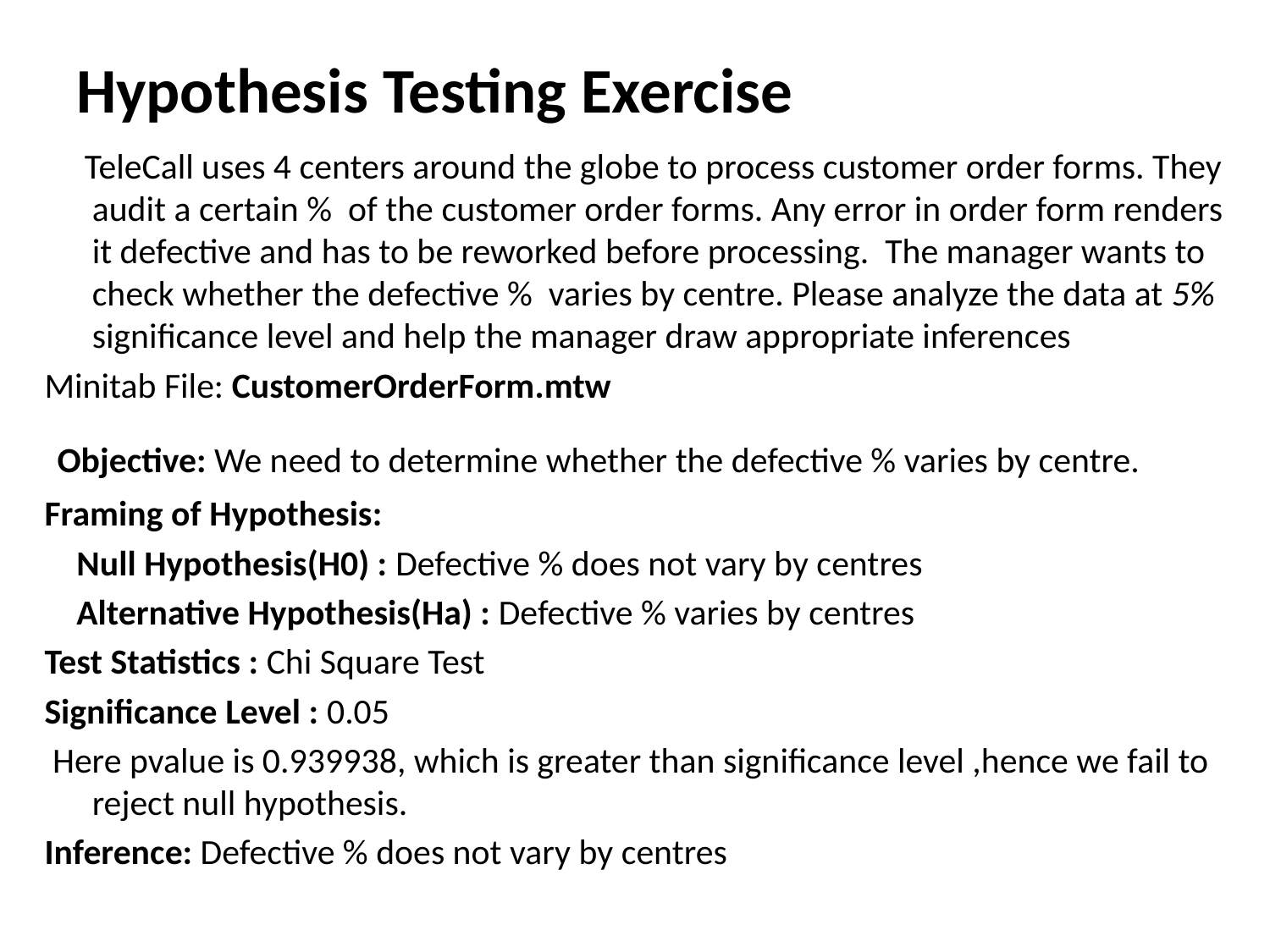

# Hypothesis Testing Exercise
     TeleCall uses 4 centers around the globe to process customer order forms. They audit a certain %  of the customer order forms. Any error in order form renders it defective and has to be reworked before processing.  The manager wants to check whether the defective %  varies by centre. Please analyze the data at 5% significance level and help the manager draw appropriate inferences
Minitab File: CustomerOrderForm.mtw
 Objective: We need to determine whether the defective % varies by centre.
Framing of Hypothesis:
    Null Hypothesis(H0) : Defective % does not vary by centres
    Alternative Hypothesis(Ha) : Defective % varies by centres
Test Statistics : Chi Square Test
Significance Level : 0.05
 Here pvalue is 0.939938, which is greater than significance level ,hence we fail to reject null hypothesis.
Inference: Defective % does not vary by centres